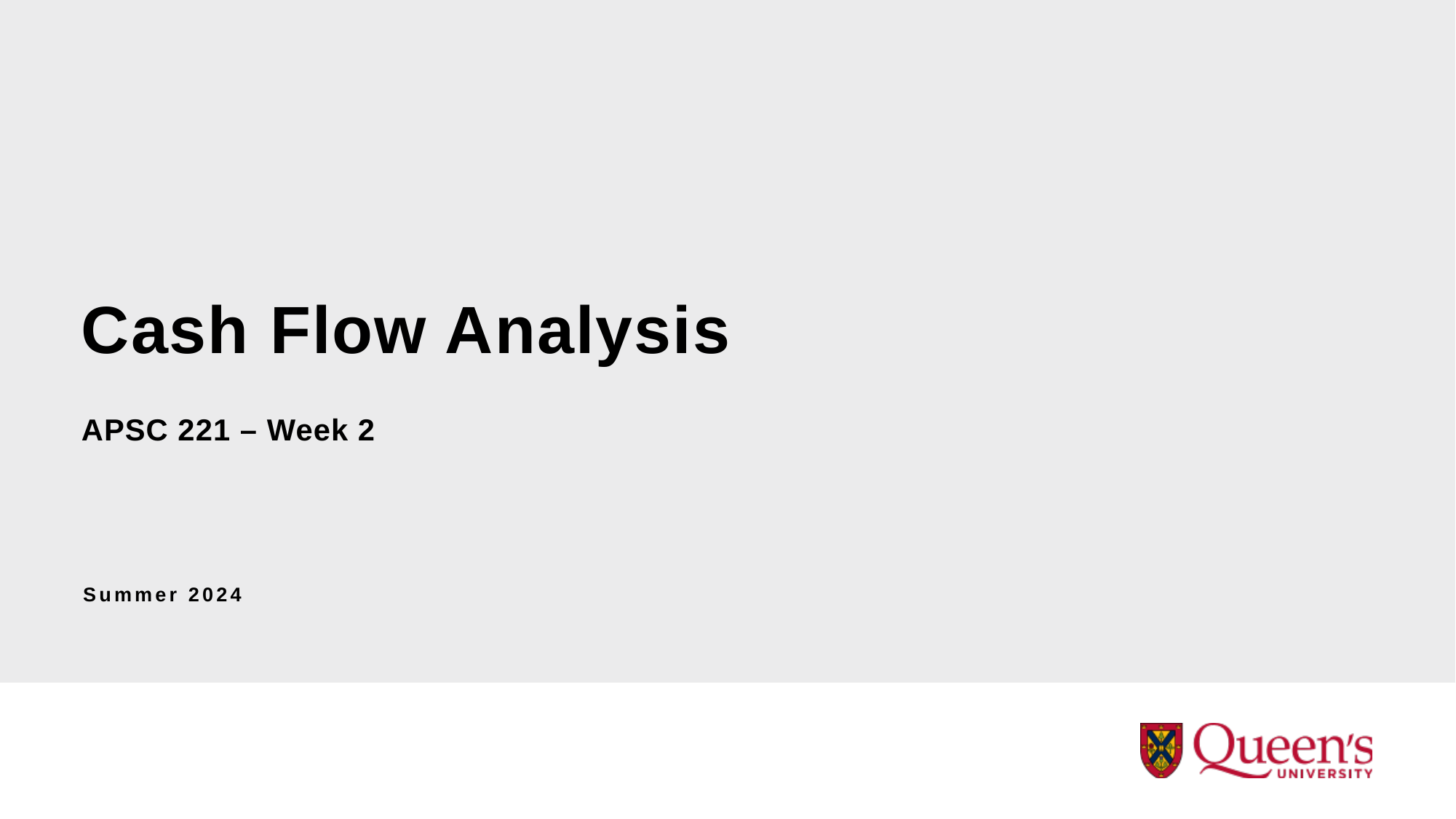

# Cash Flow Analysis
APSC 221 – Week 2
Summer 2024